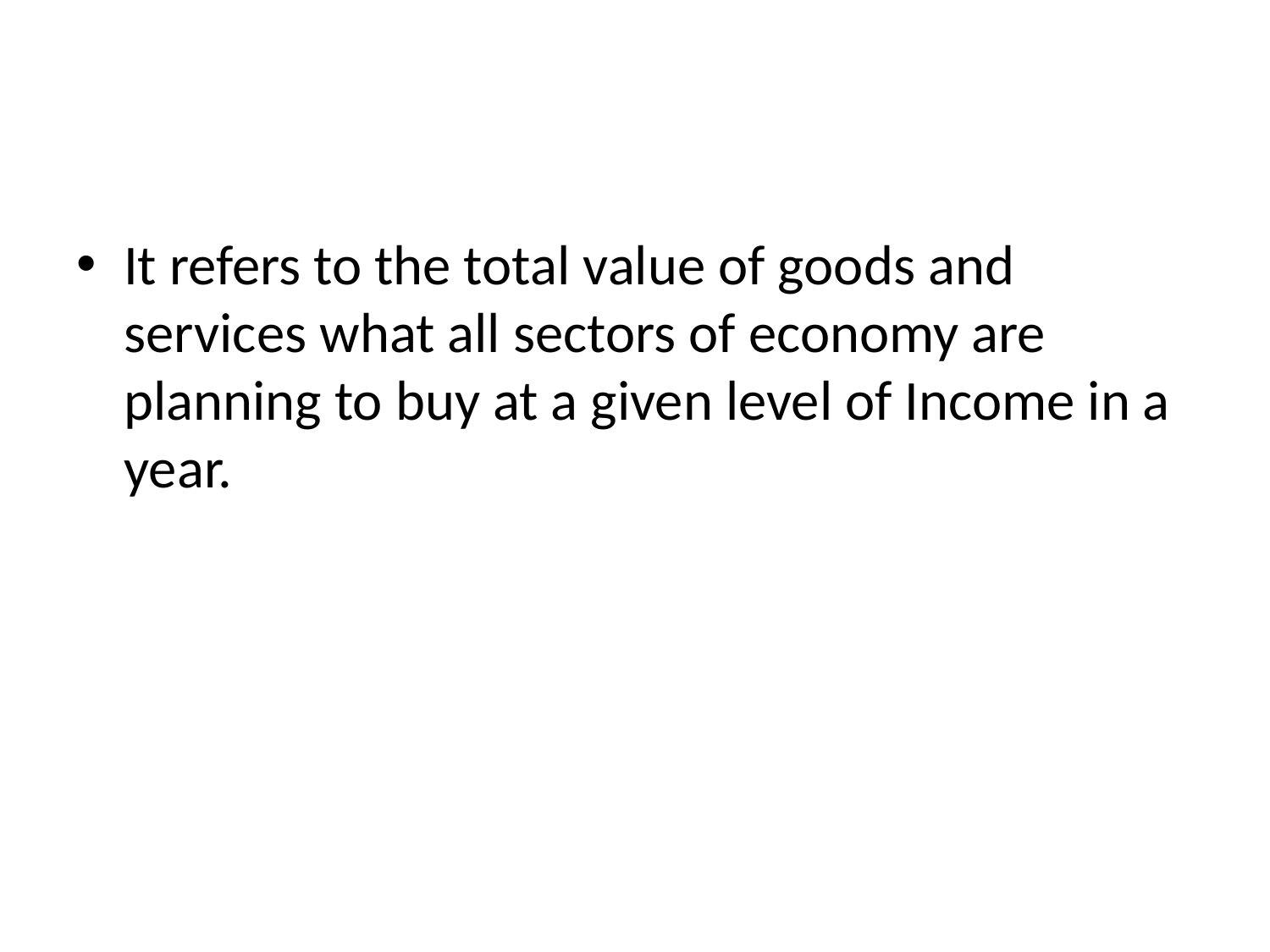

#
It refers to the total value of goods and services what all sectors of economy are planning to buy at a given level of Income in a year.